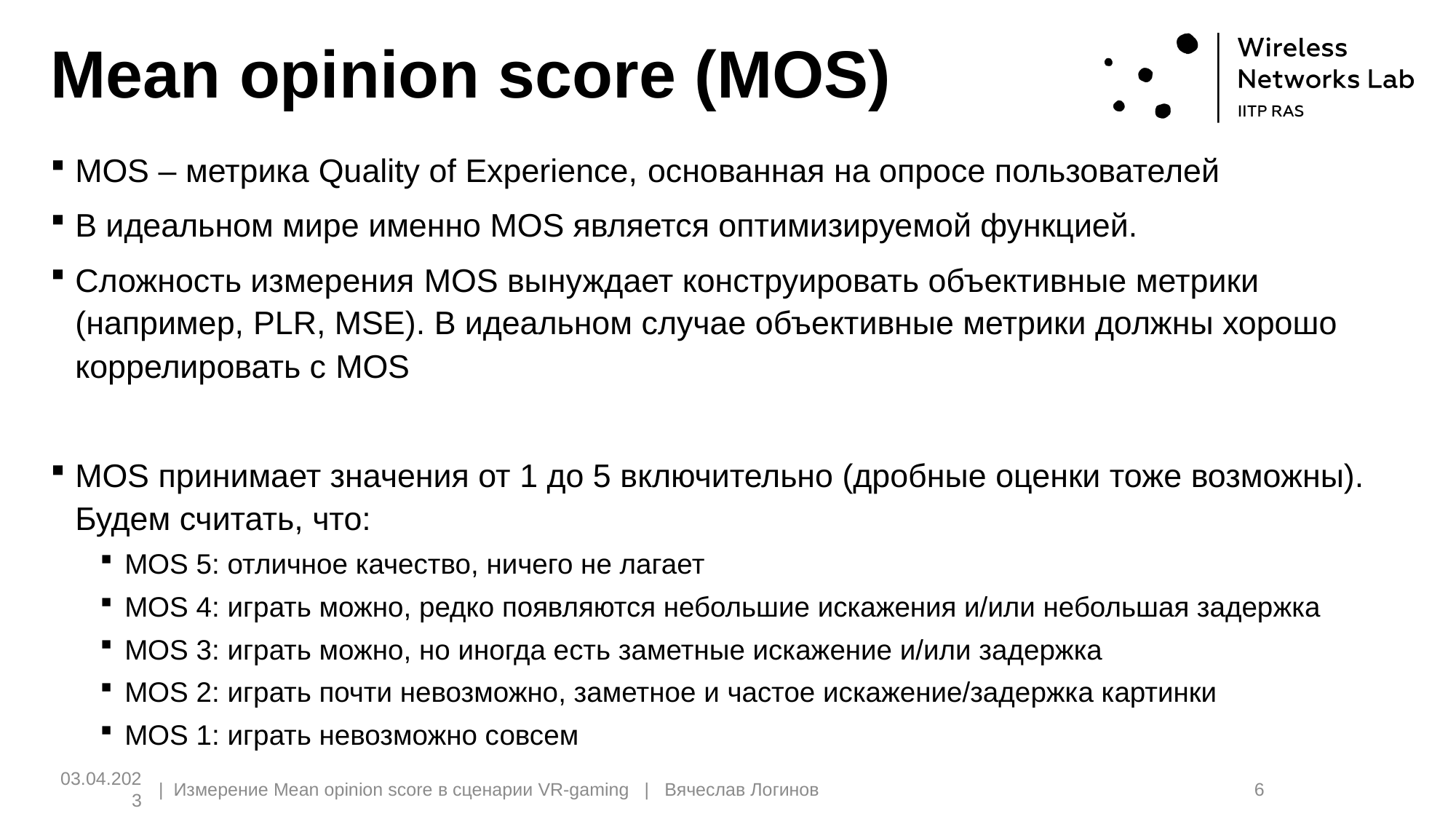

# Mean opinion score (MOS)
MOS – метрика Quality of Experience, основанная на опросе пользователей
В идеальном мире именно MOS является оптимизируемой функцией.
Сложность измерения MOS вынуждает конструировать объективные метрики (например, PLR, MSE). В идеальном случае объективные метрики должны хорошо коррелировать с MOS

MOS принимает значения от 1 до 5 включительно (дробные оценки тоже возможны). Будем считать, что:
MOS 5: отличное качество, ничего не лагает
MOS 4: играть можно, редко появляются небольшие искажения и/или небольшая задержка
MOS 3: играть можно, но иногда есть заметные искажение и/или задержка
MOS 2: играть почти невозможно, заметное и частое искажение/задержка картинки
MOS 1: играть невозможно совсем
03.04.2023
|  Измерение Mean opinion score в сценарии VR-gaming   |   Вячеслав Логинов
6